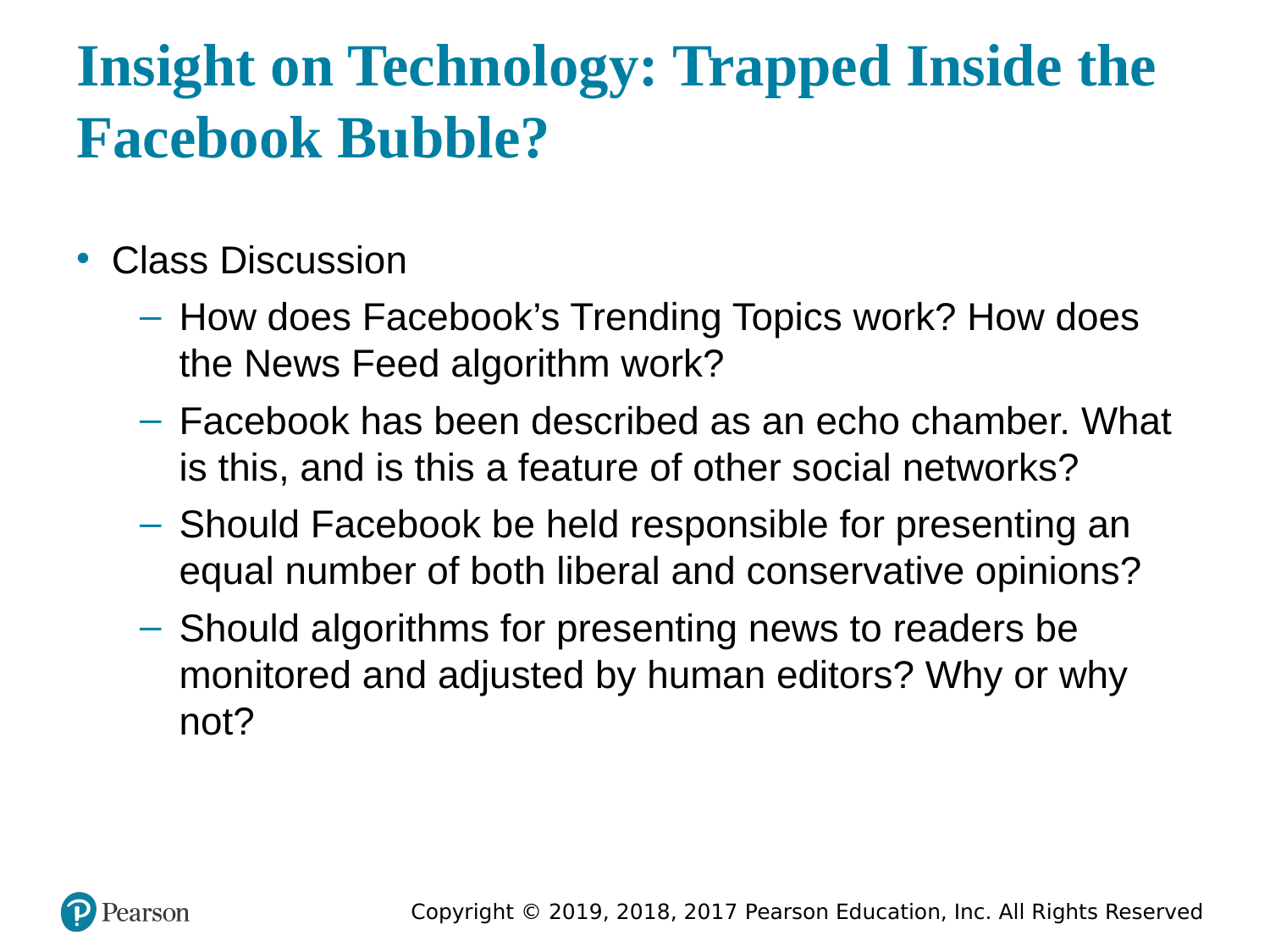

# Insight on Technology: Trapped Inside the Facebook Bubble?
Class Discussion
How does Facebook’s Trending Topics work? How does the News Feed algorithm work?
Facebook has been described as an echo chamber. What is this, and is this a feature of other social networks?
Should Facebook be held responsible for presenting an equal number of both liberal and conservative opinions?
Should algorithms for presenting news to readers be monitored and adjusted by human editors? Why or why not?